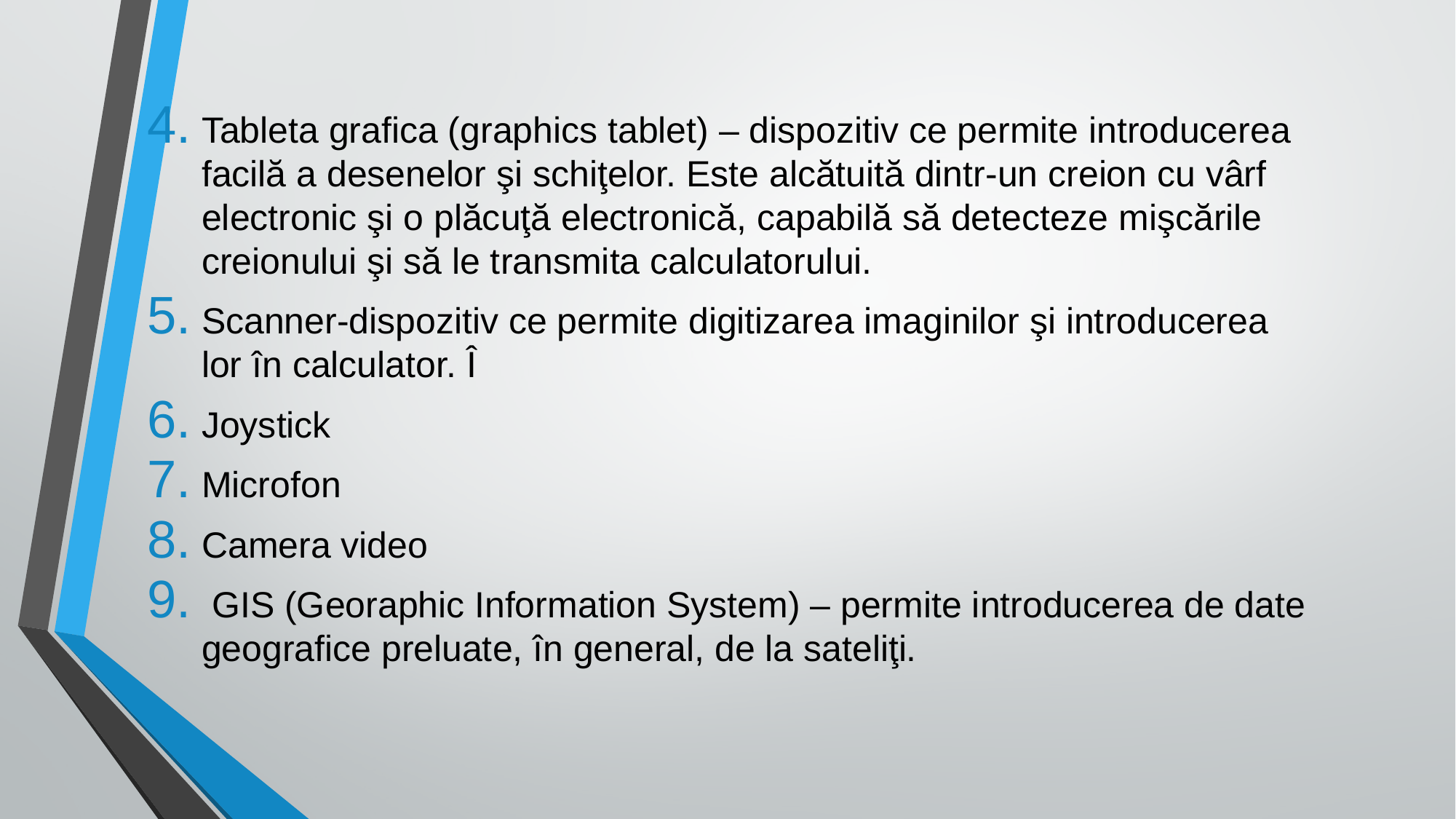

Tableta grafica (graphics tablet) – dispozitiv ce permite introducerea facilă a desenelor şi schiţelor. Este alcătuită dintr-un creion cu vârf electronic şi o plăcuţă electronică, capabilă să detecteze mişcările creionului şi să le transmita calculatorului.
Scanner-dispozitiv ce permite digitizarea imaginilor şi introducerea lor în calculator. Î
Joystick
Microfon
Camera video
 GIS (Georaphic Information System) – permite introducerea de date geografice preluate, în general, de la sateliţi.